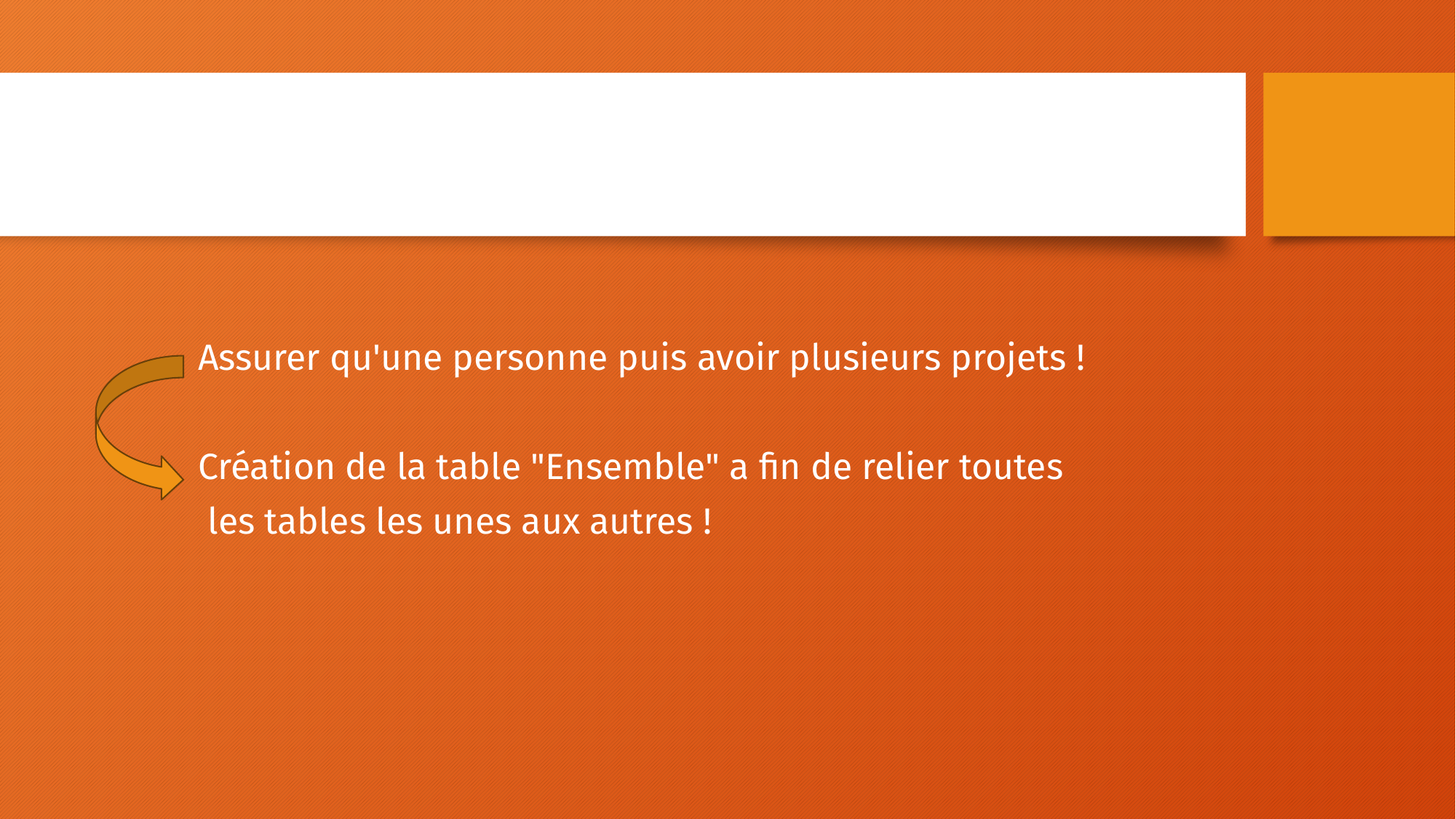

# Problèmes VS Solutions

           Assurer qu'une personne puis avoir plusieurs projets !

           Création de la table "Ensemble" a fin de relier toutes
            les tables les unes aux autres !